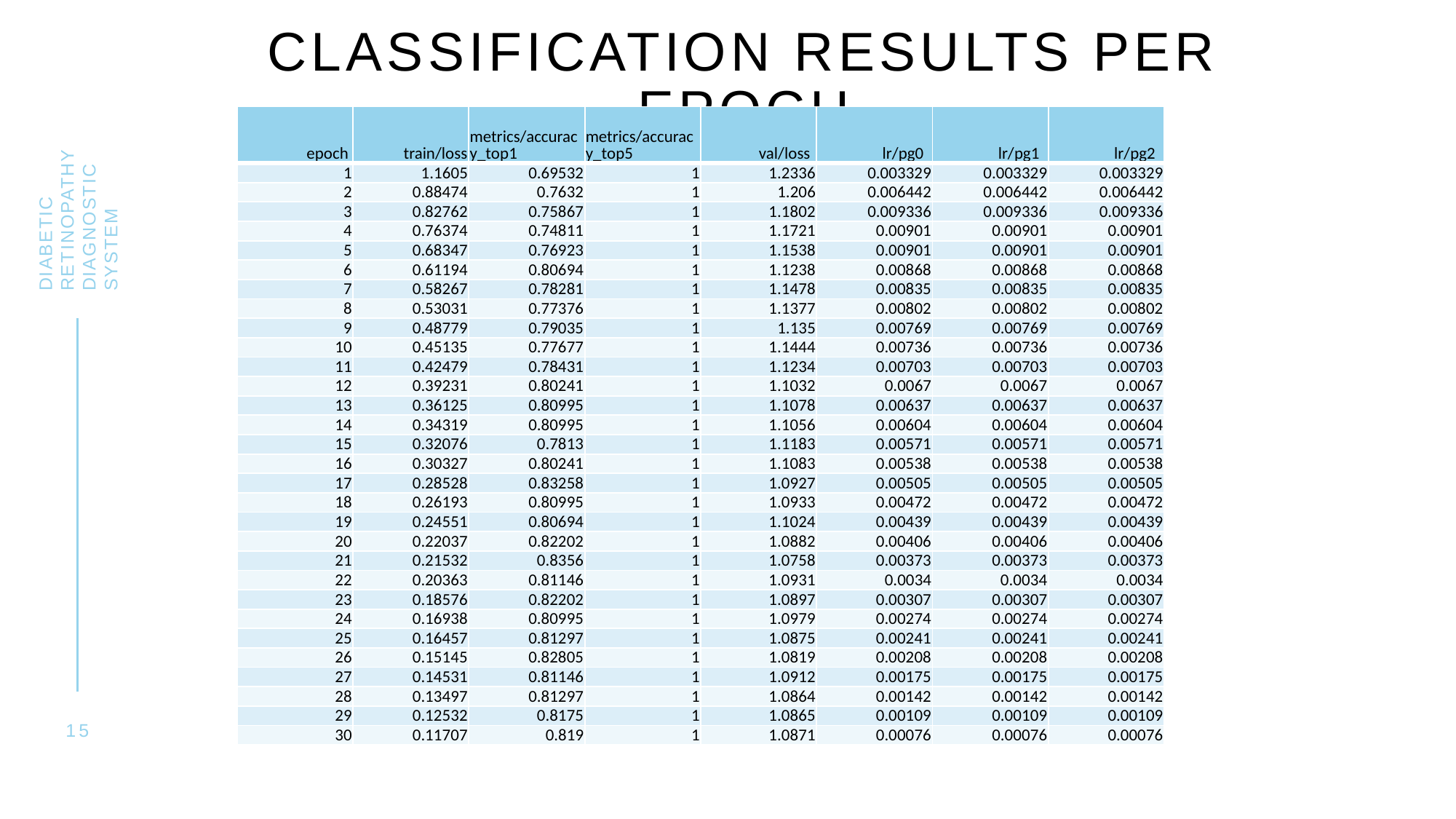

# Classification results per epoch
| epoch | train/loss | metrics/accuracy\_top1 | metrics/accuracy\_top5 | val/loss | lr/pg0 | lr/pg1 | lr/pg2 |
| --- | --- | --- | --- | --- | --- | --- | --- |
| 1 | 1.1605 | 0.69532 | 1 | 1.2336 | 0.003329 | 0.003329 | 0.003329 |
| 2 | 0.88474 | 0.7632 | 1 | 1.206 | 0.006442 | 0.006442 | 0.006442 |
| 3 | 0.82762 | 0.75867 | 1 | 1.1802 | 0.009336 | 0.009336 | 0.009336 |
| 4 | 0.76374 | 0.74811 | 1 | 1.1721 | 0.00901 | 0.00901 | 0.00901 |
| 5 | 0.68347 | 0.76923 | 1 | 1.1538 | 0.00901 | 0.00901 | 0.00901 |
| 6 | 0.61194 | 0.80694 | 1 | 1.1238 | 0.00868 | 0.00868 | 0.00868 |
| 7 | 0.58267 | 0.78281 | 1 | 1.1478 | 0.00835 | 0.00835 | 0.00835 |
| 8 | 0.53031 | 0.77376 | 1 | 1.1377 | 0.00802 | 0.00802 | 0.00802 |
| 9 | 0.48779 | 0.79035 | 1 | 1.135 | 0.00769 | 0.00769 | 0.00769 |
| 10 | 0.45135 | 0.77677 | 1 | 1.1444 | 0.00736 | 0.00736 | 0.00736 |
| 11 | 0.42479 | 0.78431 | 1 | 1.1234 | 0.00703 | 0.00703 | 0.00703 |
| 12 | 0.39231 | 0.80241 | 1 | 1.1032 | 0.0067 | 0.0067 | 0.0067 |
| 13 | 0.36125 | 0.80995 | 1 | 1.1078 | 0.00637 | 0.00637 | 0.00637 |
| 14 | 0.34319 | 0.80995 | 1 | 1.1056 | 0.00604 | 0.00604 | 0.00604 |
| 15 | 0.32076 | 0.7813 | 1 | 1.1183 | 0.00571 | 0.00571 | 0.00571 |
| 16 | 0.30327 | 0.80241 | 1 | 1.1083 | 0.00538 | 0.00538 | 0.00538 |
| 17 | 0.28528 | 0.83258 | 1 | 1.0927 | 0.00505 | 0.00505 | 0.00505 |
| 18 | 0.26193 | 0.80995 | 1 | 1.0933 | 0.00472 | 0.00472 | 0.00472 |
| 19 | 0.24551 | 0.80694 | 1 | 1.1024 | 0.00439 | 0.00439 | 0.00439 |
| 20 | 0.22037 | 0.82202 | 1 | 1.0882 | 0.00406 | 0.00406 | 0.00406 |
| 21 | 0.21532 | 0.8356 | 1 | 1.0758 | 0.00373 | 0.00373 | 0.00373 |
| 22 | 0.20363 | 0.81146 | 1 | 1.0931 | 0.0034 | 0.0034 | 0.0034 |
| 23 | 0.18576 | 0.82202 | 1 | 1.0897 | 0.00307 | 0.00307 | 0.00307 |
| 24 | 0.16938 | 0.80995 | 1 | 1.0979 | 0.00274 | 0.00274 | 0.00274 |
| 25 | 0.16457 | 0.81297 | 1 | 1.0875 | 0.00241 | 0.00241 | 0.00241 |
| 26 | 0.15145 | 0.82805 | 1 | 1.0819 | 0.00208 | 0.00208 | 0.00208 |
| 27 | 0.14531 | 0.81146 | 1 | 1.0912 | 0.00175 | 0.00175 | 0.00175 |
| 28 | 0.13497 | 0.81297 | 1 | 1.0864 | 0.00142 | 0.00142 | 0.00142 |
| 29 | 0.12532 | 0.8175 | 1 | 1.0865 | 0.00109 | 0.00109 | 0.00109 |
| 30 | 0.11707 | 0.819 | 1 | 1.0871 | 0.00076 | 0.00076 | 0.00076 |
Diabetic retinopathy
diagnostic system
15